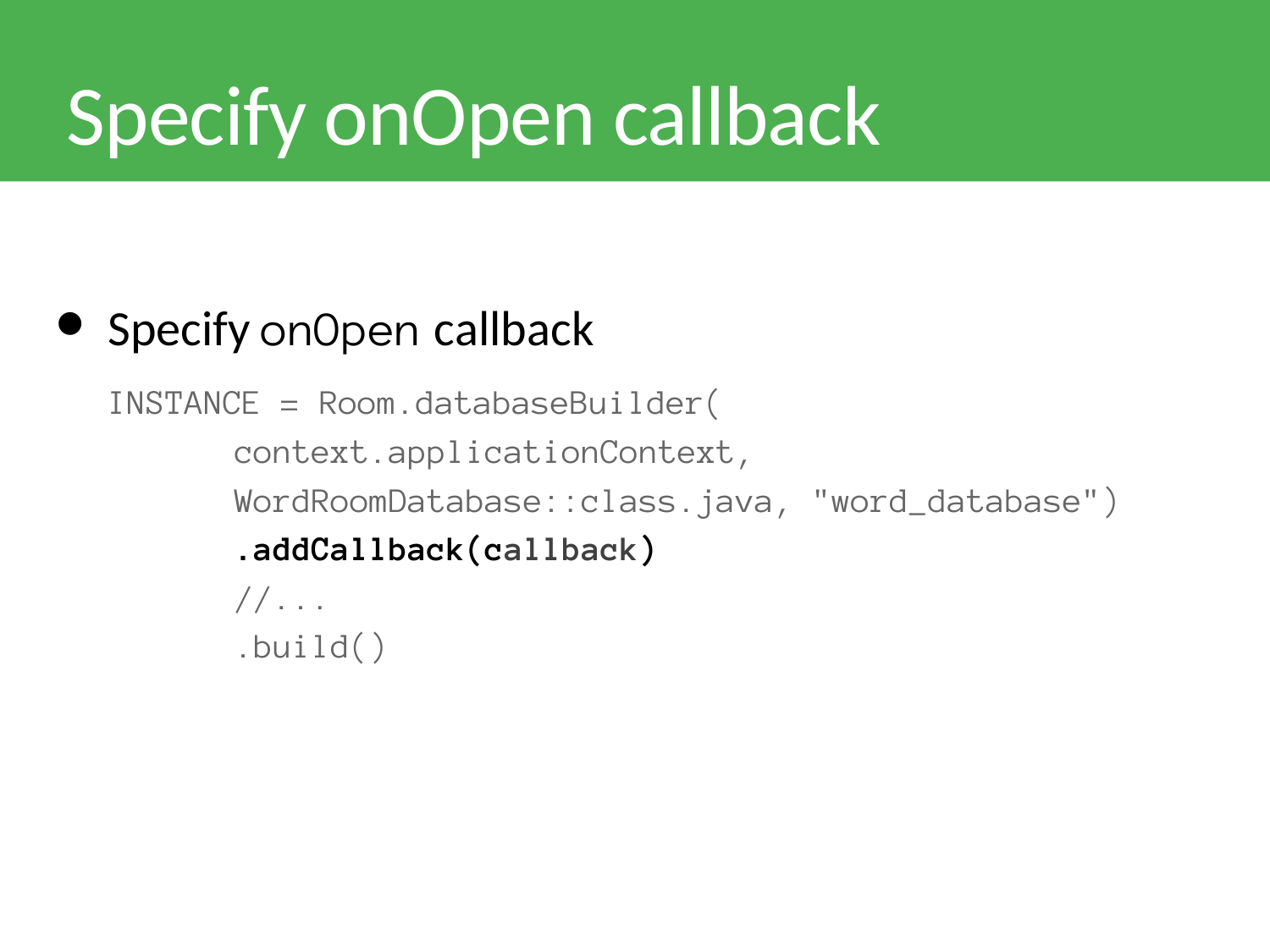

# Specify onOpen callback

Specify onOpen callback
INSTANCE = Room.databaseBuilder(
context.applicationContext,
WordRoomDatabase::class.java, "word_database")
.addCallback(callback)
//...
.build()
30